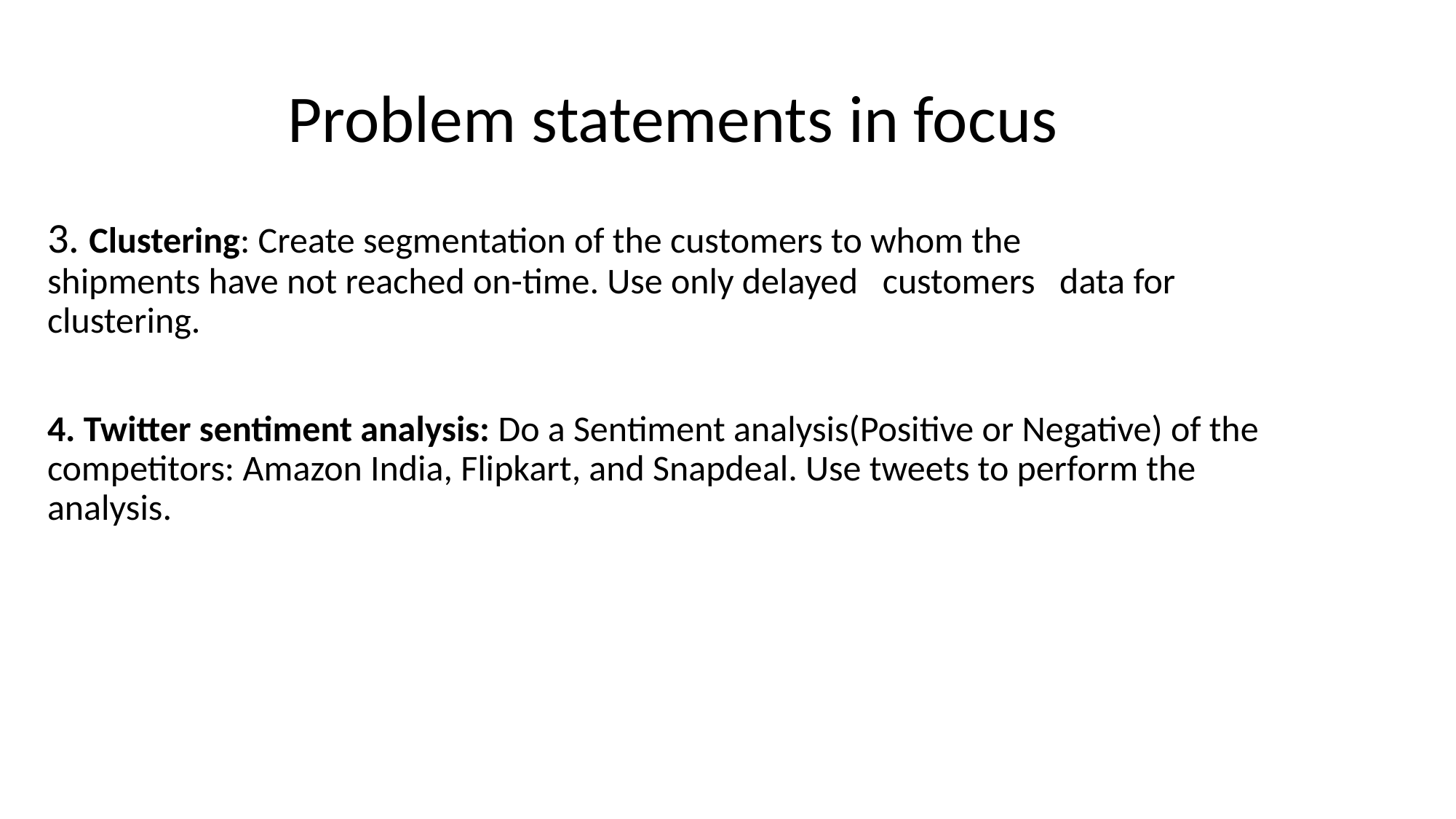

# Problem statements in focus
3. Clustering: Create segmentation of the customers to whom the                shipments have not reached on-time. Use only delayed   customers   data for clustering.

4. Twitter sentiment analysis: Do a Sentiment analysis(Positive or Negative) of the competitors: Amazon India, Flipkart, and Snapdeal. Use tweets to perform the analysis.